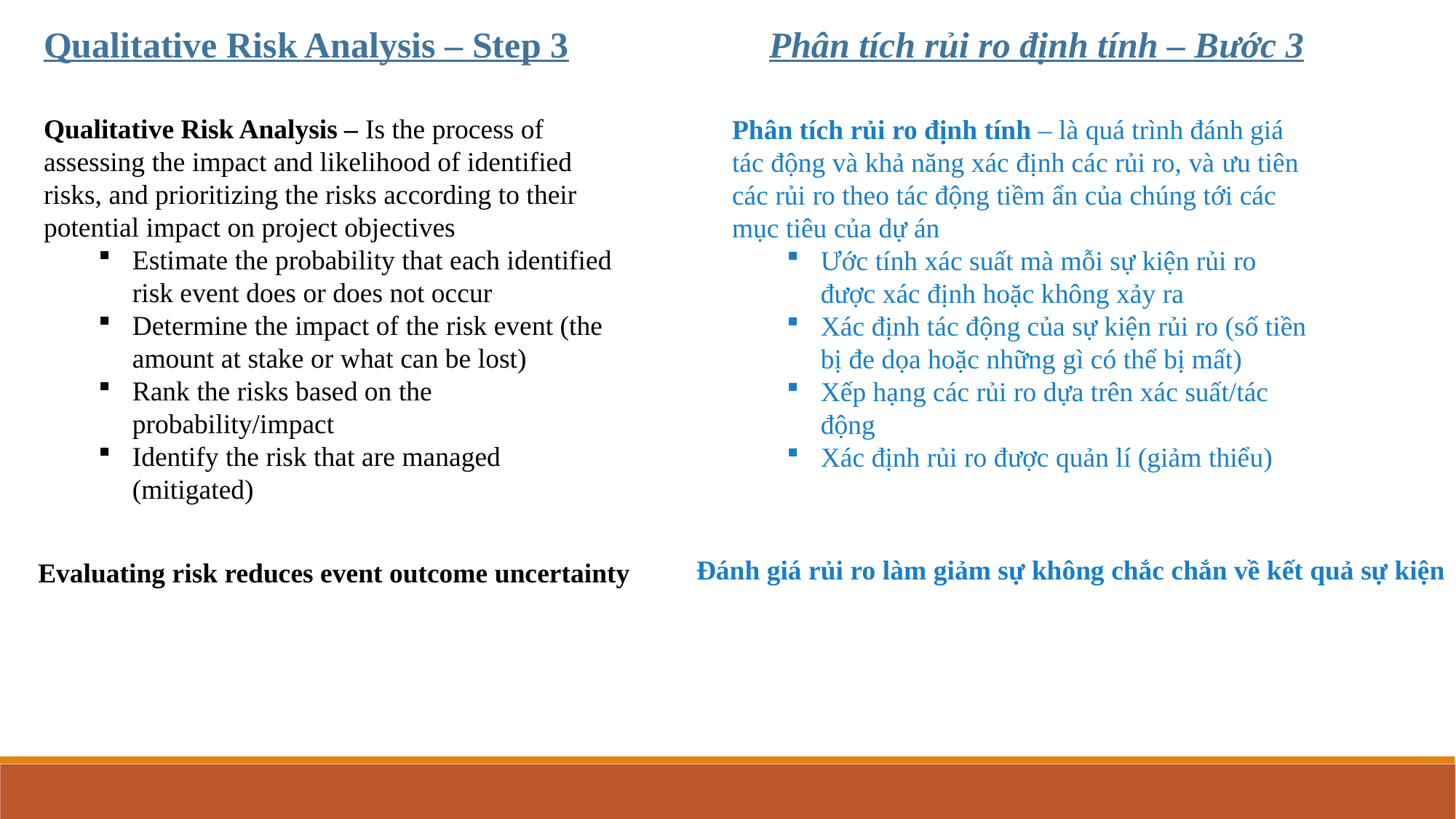

Qualitative Risk Analysis – Step 3
Phân tích rủi ro định tính – Bước 3
Qualitative Risk Analysis – Is the process of assessing the impact and likelihood of identified risks, and prioritizing the risks according to their potential impact on project objectives
Estimate the probability that each identified risk event does or does not occur
Determine the impact of the risk event (the amount at stake or what can be lost)
Rank the risks based on the probability/impact
Identify the risk that are managed (mitigated)

Phân tích rủi ro định tính – là quá trình đánh giá tác động và khả năng xác định các rủi ro, và ưu tiên các rủi ro theo tác động tiềm ẩn của chúng tới các mục tiêu của dự án
Ước tính xác suất mà mỗi sự kiện rủi ro được xác định hoặc không xảy ra
Xác định tác động của sự kiện rủi ro (số tiền bị đe dọa hoặc những gì có thể bị mất)
Xếp hạng các rủi ro dựa trên xác suất/tác động
Xác định rủi ro được quản lí (giảm thiểu)
Planning Processes
Initialing Processes

Closing Processes
Executing Processes
Đánh giá rủi ro làm giảm sự không chắc chắn về kết quả sự kiện
Evaluating risk reduces event outcome uncertainty